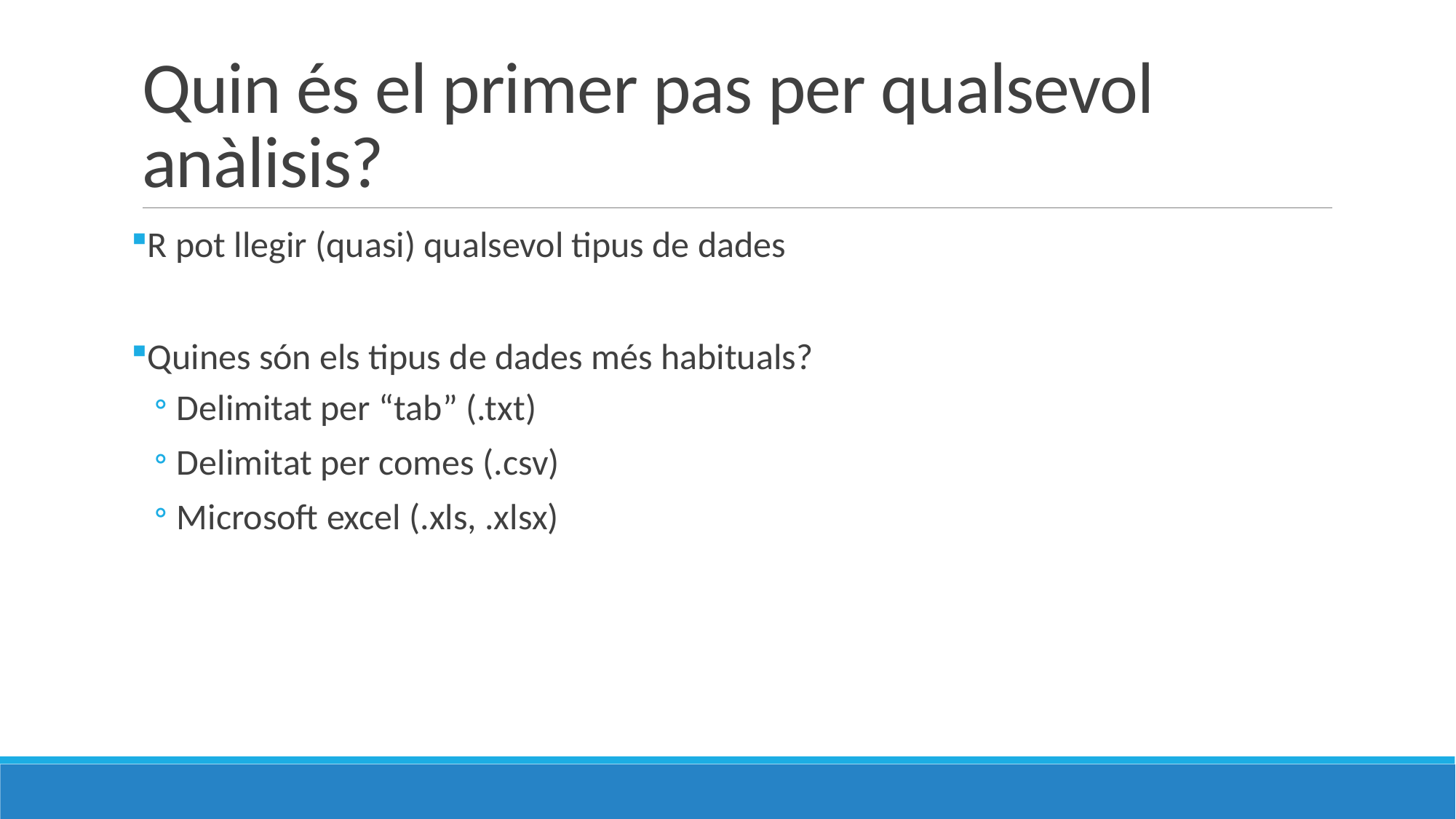

# Quin és el primer pas per qualsevol anàlisis?
R pot llegir (quasi) qualsevol tipus de dades

Quines són els tipus de dades més habituals?
Delimitat per “tab” (.txt)
Delimitat per comes (.csv)
Microsoft excel (.xls, .xlsx)